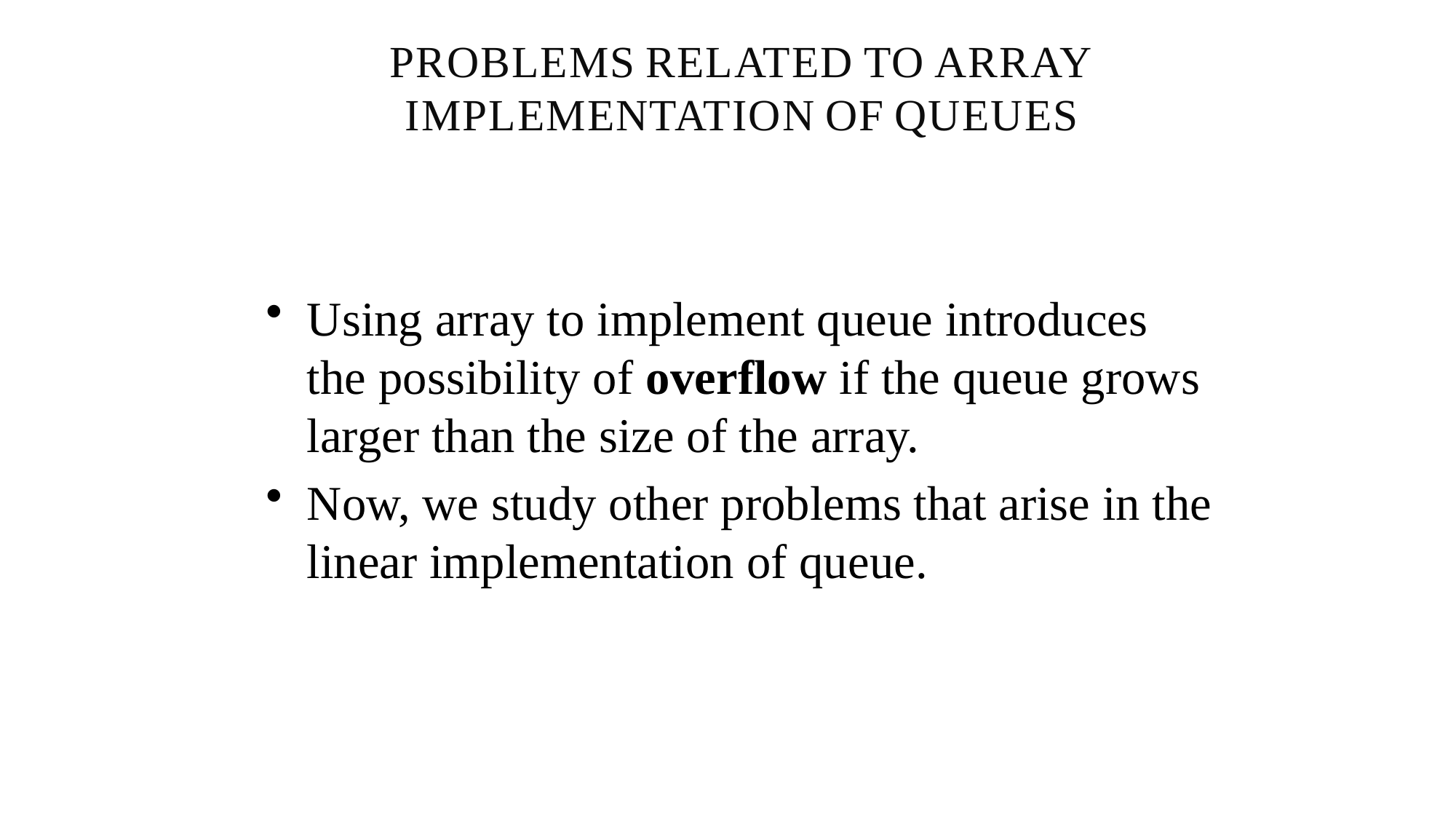

# Problems related to Array Implementation of Queues
Using array to implement queue introduces the possibility of overflow if the queue grows larger than the size of the array.
Now, we study other problems that arise in the linear implementation of queue.